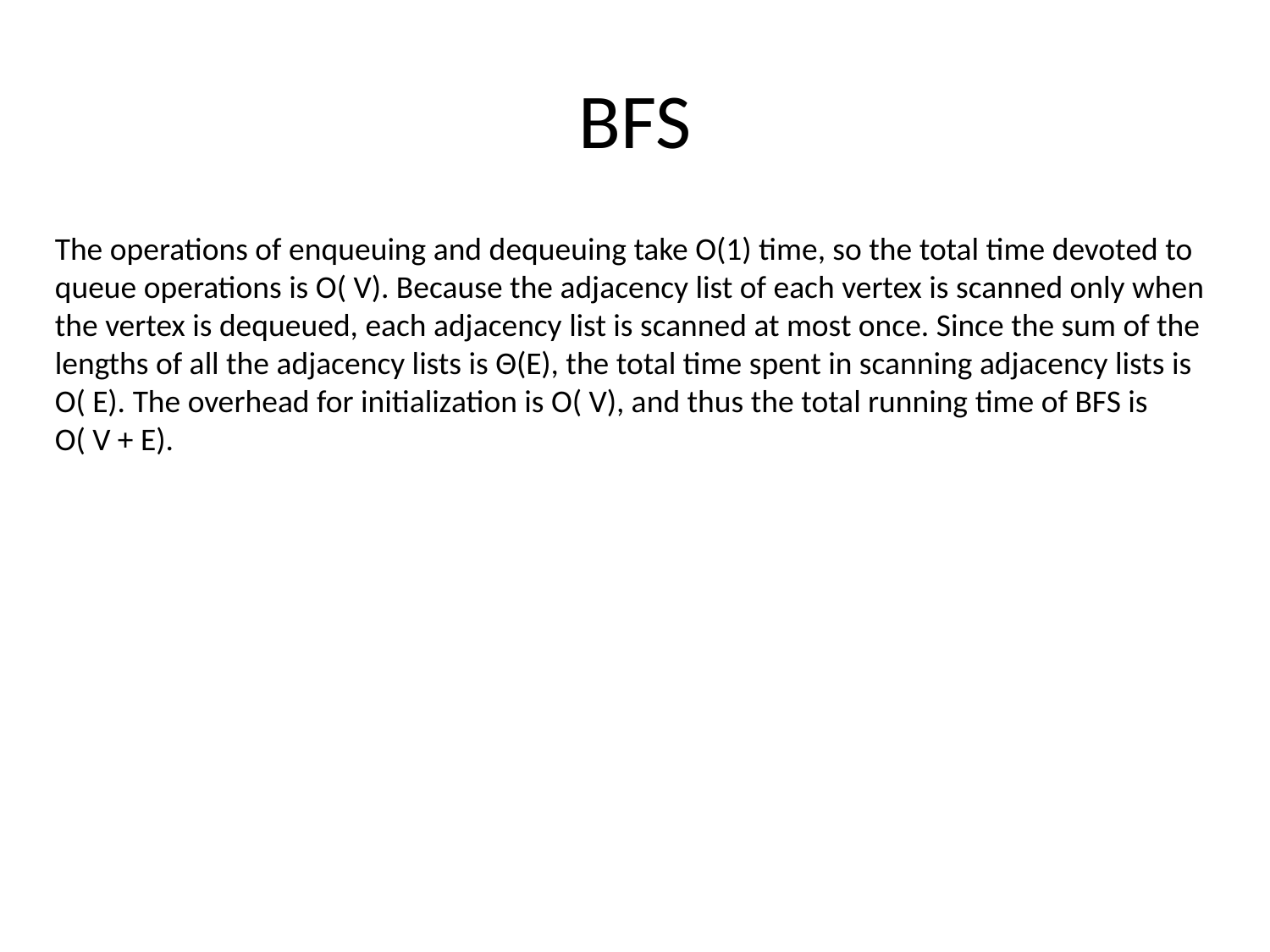

# BFS
The operations of enqueuing and dequeuing take O(1) time, so the total time devoted to queue operations is O( V). Because the adjacency list of each vertex is scanned only when the vertex is dequeued, each adjacency list is scanned at most once. Since the sum of the lengths of all the adjacency lists is Θ(E), the total time spent in scanning adjacency lists is O( E). The overhead for initialization is O( V), and thus the total running time of BFS is
O( V + E).